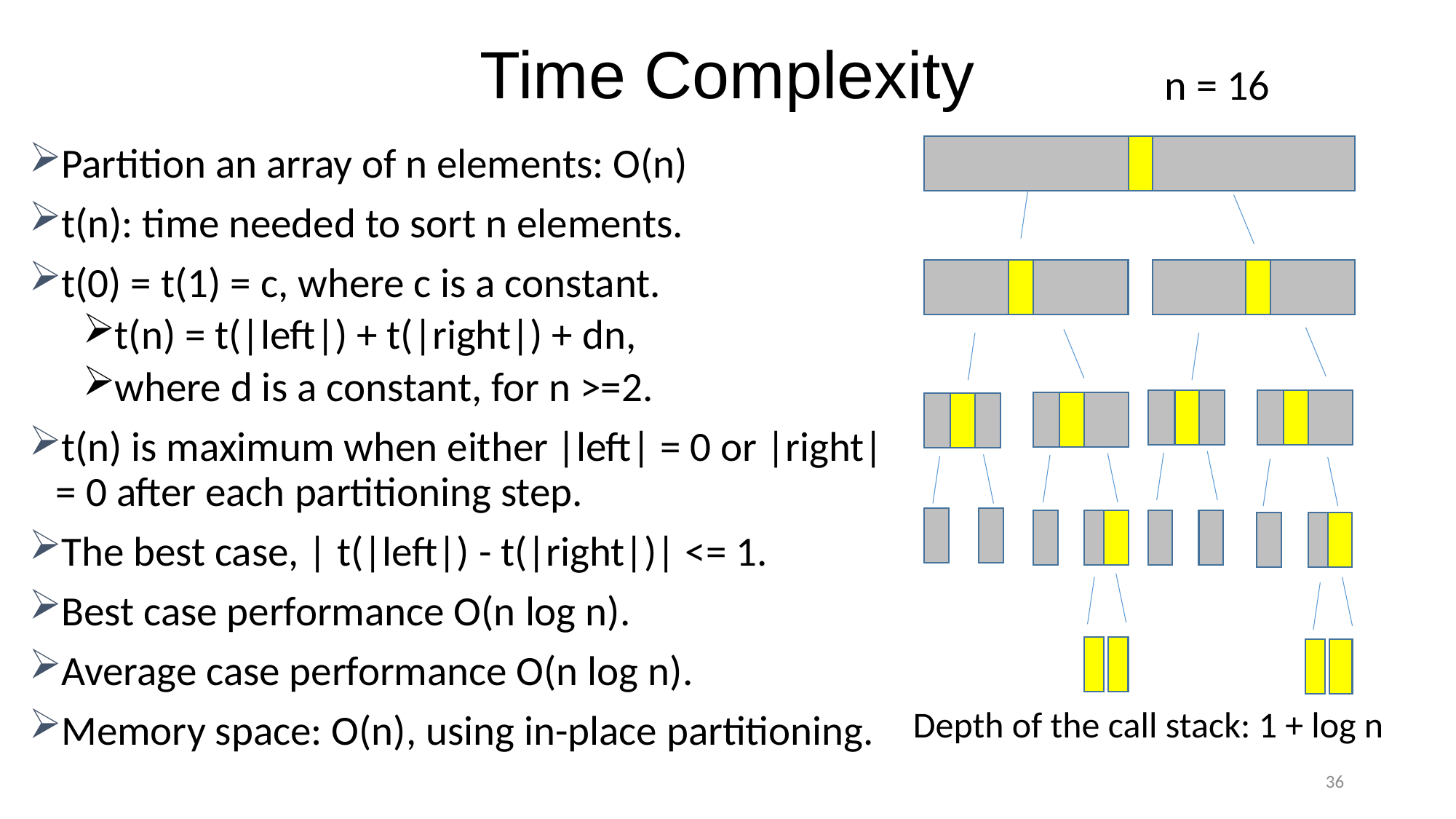

# Time Complexity
n = 16

Partition an array of n elements: O(n)
t(n): time needed to sort n elements.
t(0) = t(1) = c, where c is a constant.
t(n) = t(|left|) + t(|right|) + dn,
where d is a constant, for n >=2.
t(n) is maximum when either |left| = 0 or |right| = 0 after each partitioning step.
The best case, | t(|left|) - t(|right|)| <= 1.
Best case performance O(n log n).
Average case performance O(n log n).
Memory space: O(n), using in-place partitioning.

Depth of the call stack: 1 + log n

36